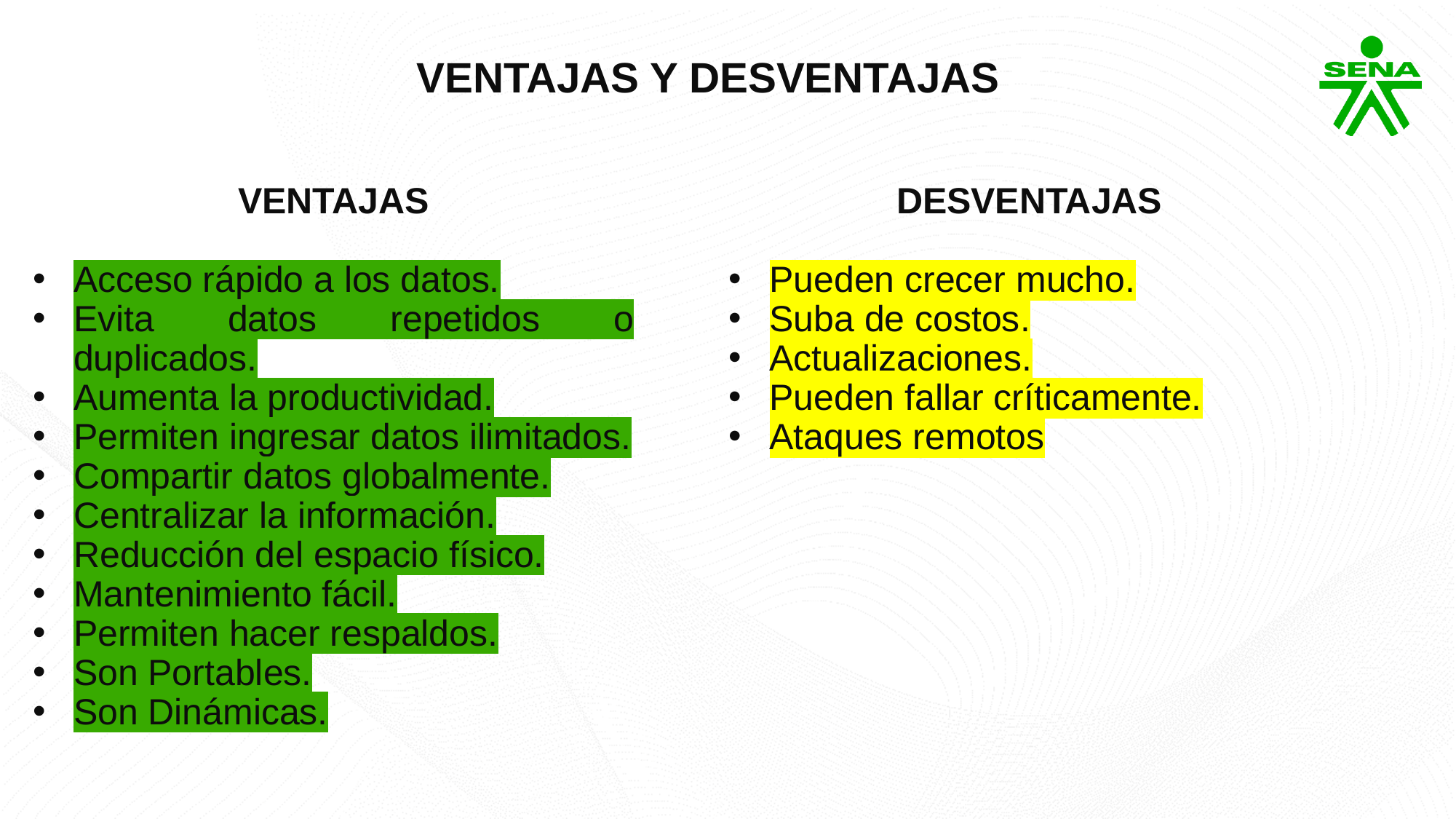

VENTAJAS Y DESVENTAJAS

VENTAJAS

Acceso rápido a los datos.
Evita datos repetidos o duplicados.
Aumenta la productividad.
Permiten ingresar datos ilimitados.
Compartir datos globalmente.
Centralizar la información.
Reducción del espacio físico.
Mantenimiento fácil.
Permiten hacer respaldos.
Son Portables.
Son Dinámicas.

DESVENTAJAS

Pueden crecer mucho.
Suba de costos.
Actualizaciones.
Pueden fallar críticamente.
Ataques remotos